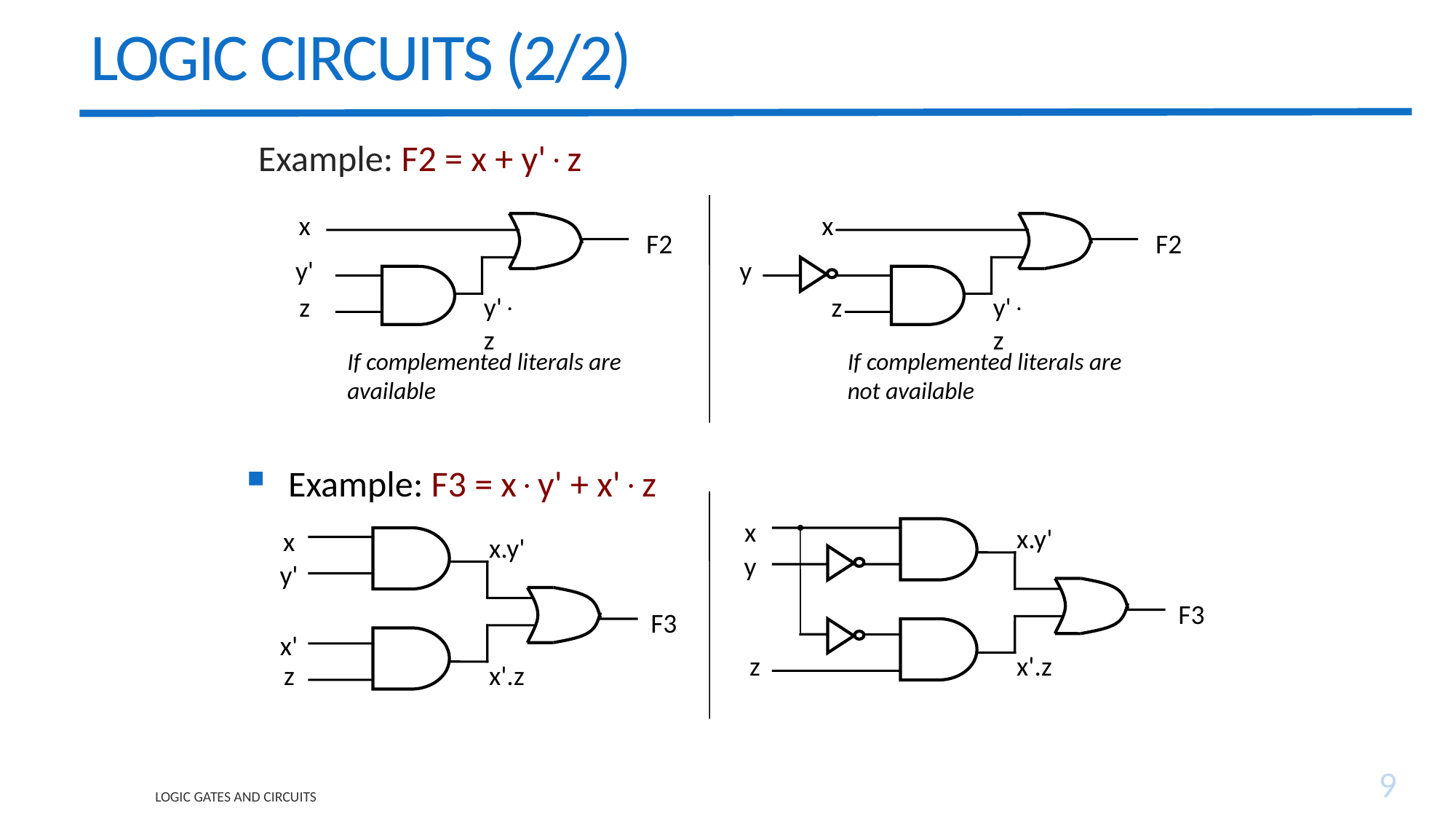

# LOGIC CIRCUITS (2/2)
Example: F2 = x + y'⋅z

x

F2

y'

z
y'⋅z

If complemented literals are available
x

F2

y

z
y'⋅z

If complemented literals are not available
Example: F3 = x⋅y' + x'⋅z

x
x.y'

y

F3

z
x'.z

x
x.y'

y'

F3

x'

z
x'.z

9
Logic Gates and Circuits